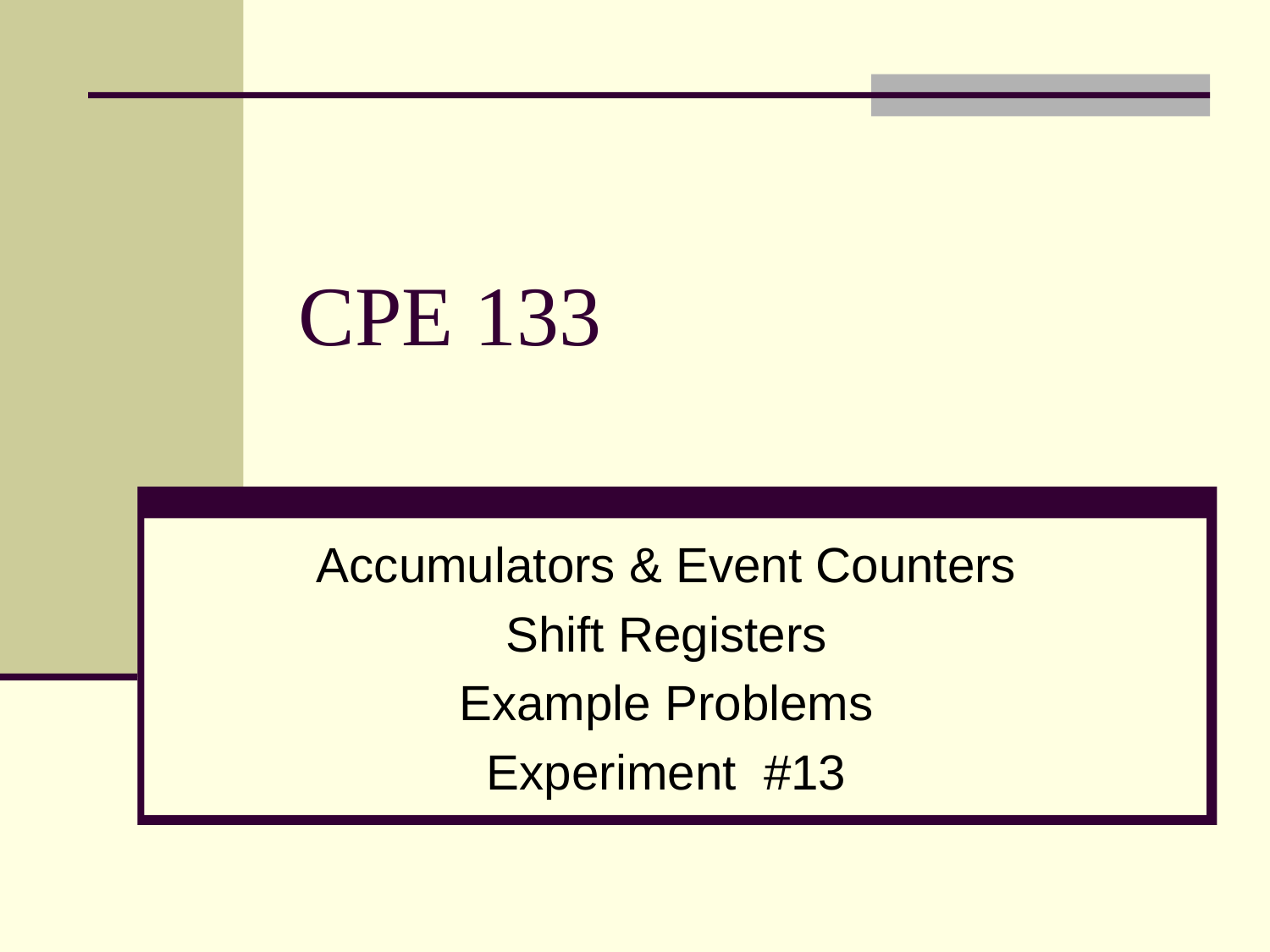

# CPE 133
Accumulators & Event Counters
Shift Registers
Example Problems
Experiment  #13